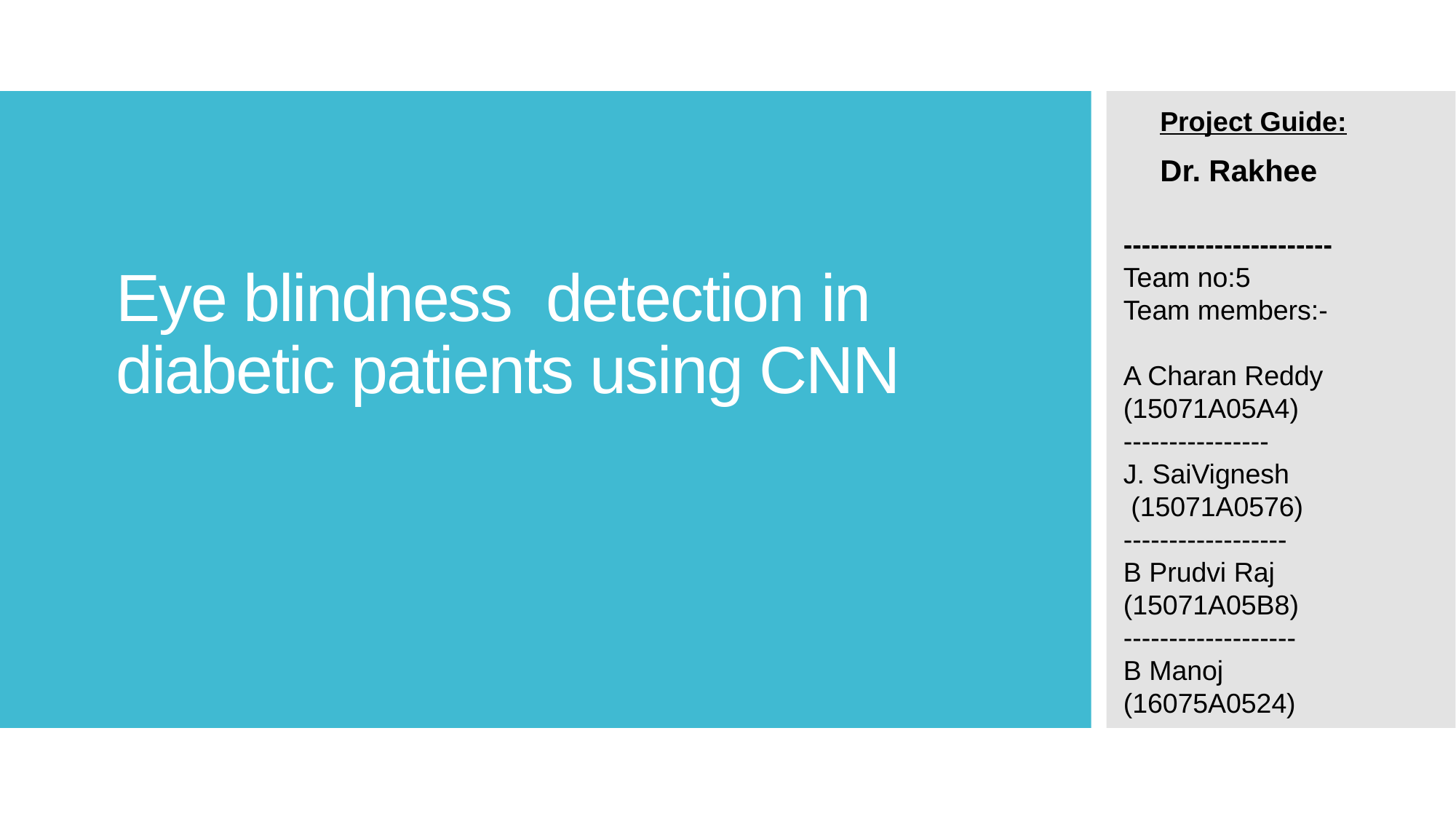

# Eye blindness  detection in diabetic patients using CNN
Project Guide:
Dr. Rakhee
-----------------------
Team no:5
Team members:-

A Charan Reddy (15071A05A4)
----------------
J. SaiVignesh
 (15071A0576)
------------------
B Prudvi Raj
(15071A05B8)
-------------------
B Manoj
(16075A0524)